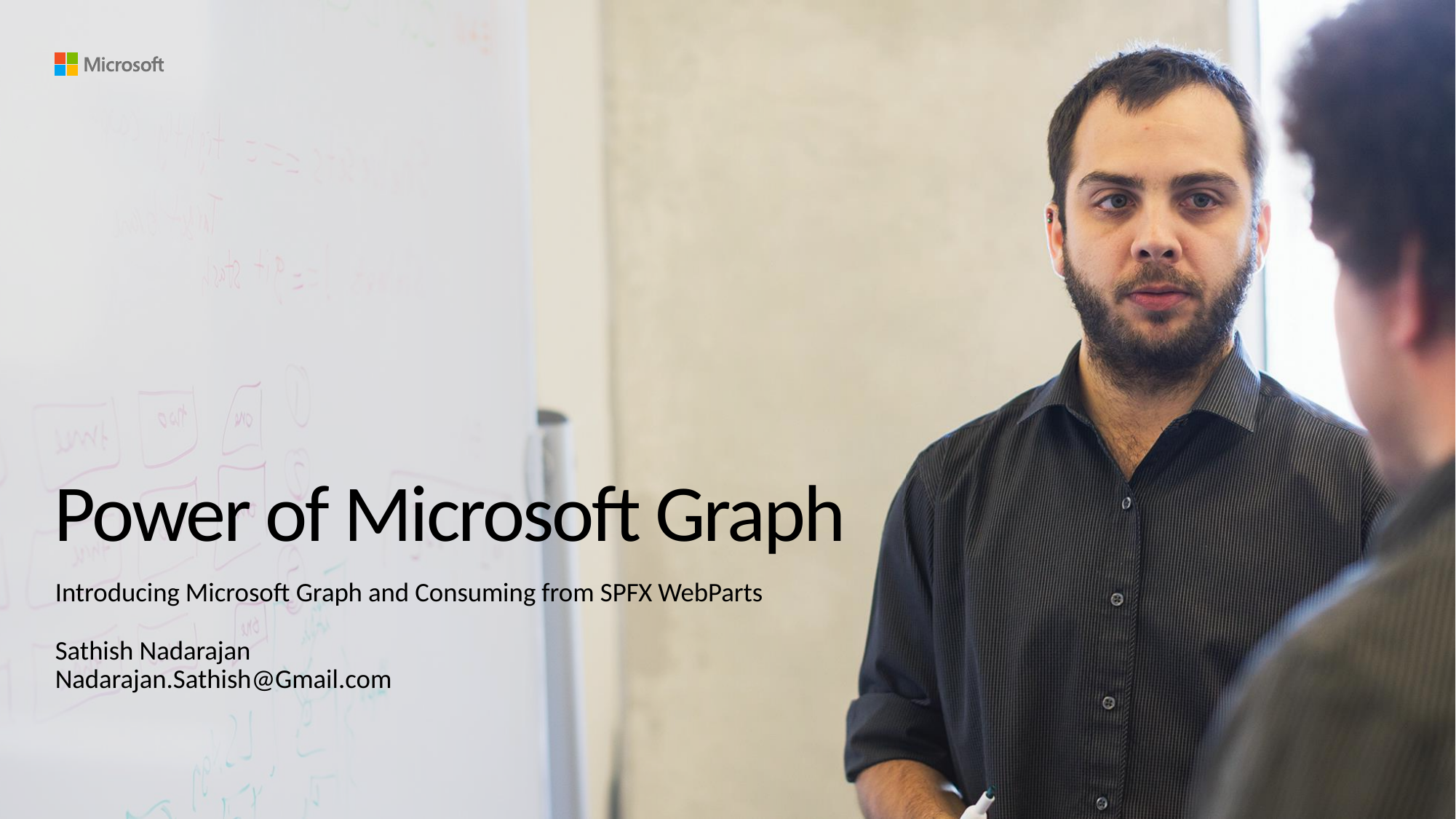

# Power of Microsoft Graph
Introducing Microsoft Graph and Consuming from SPFX WebParts

Sathish Nadarajan
Nadarajan.Sathish@Gmail.com